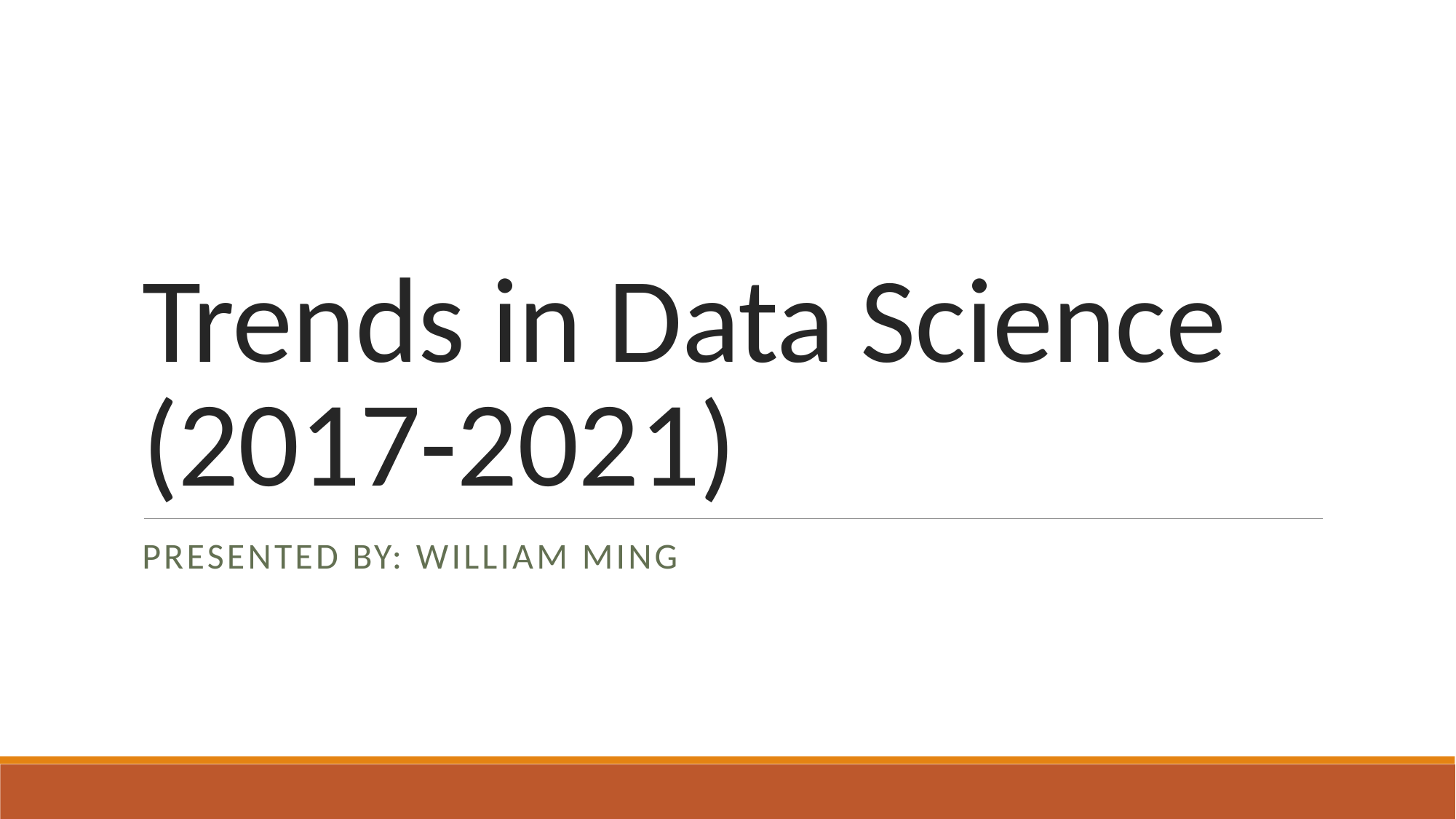

# Trends in Data Science (2017-2021)
Presented by: William Ming